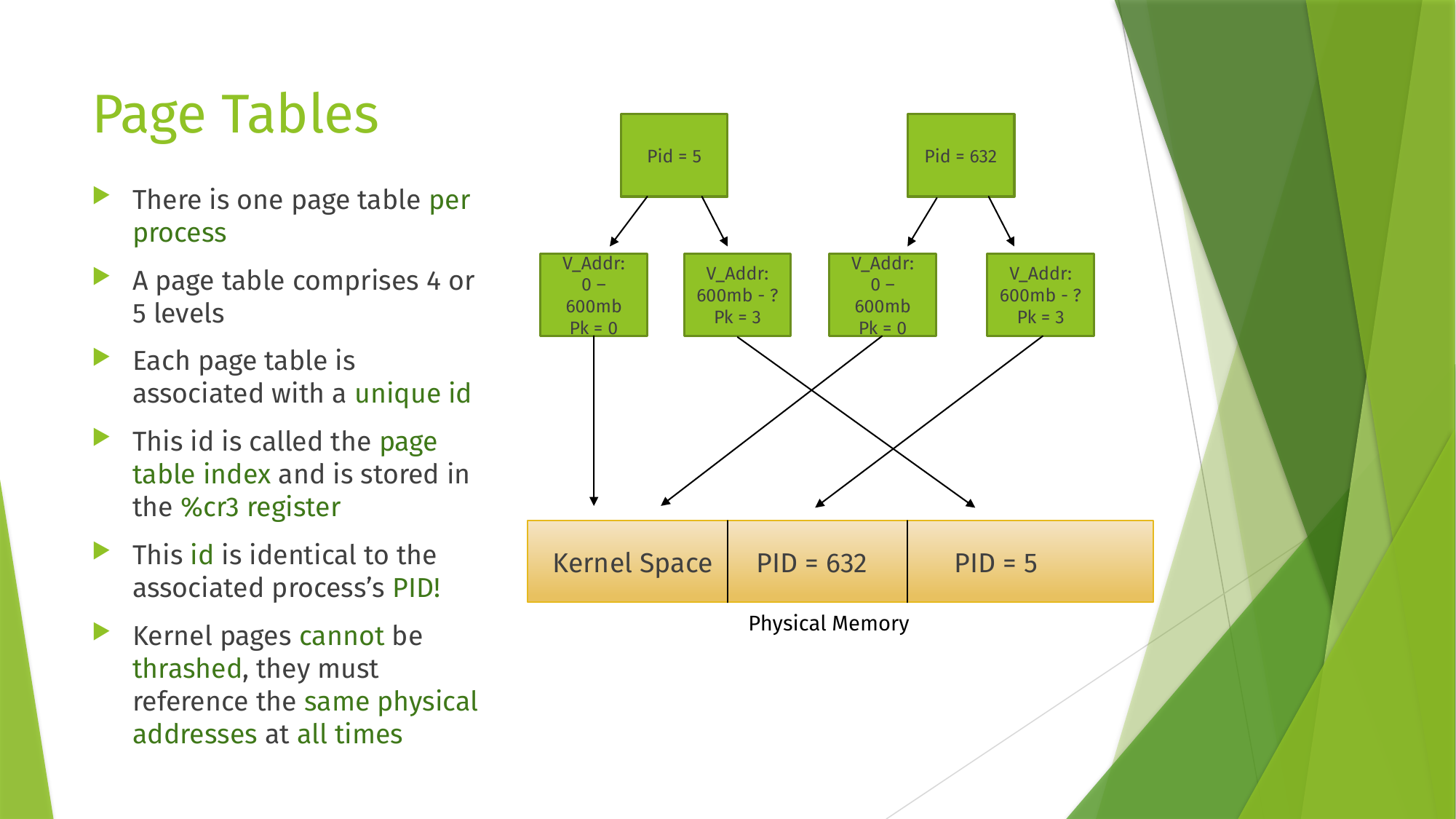

# Page Tables
Pid = 5
Pid = 632
There is one page table per process
A page table comprises 4 or 5 levels
Each page table is associated with a unique id
This id is called the page table index and is stored in the %cr3 register
This id is identical to the associated process’s PID!
Kernel pages cannot be thrashed, they must reference the same physical addresses at all times

V_Addr:
0 – 600mb
Pk = 0
V_Addr:
600mb - ?
Pk = 3
V_Addr:
0 – 600mb
Pk = 0
V_Addr:
600mb - ?
Pk = 3
  Kernel Space      PID = 632            PID = 5
Physical Memory